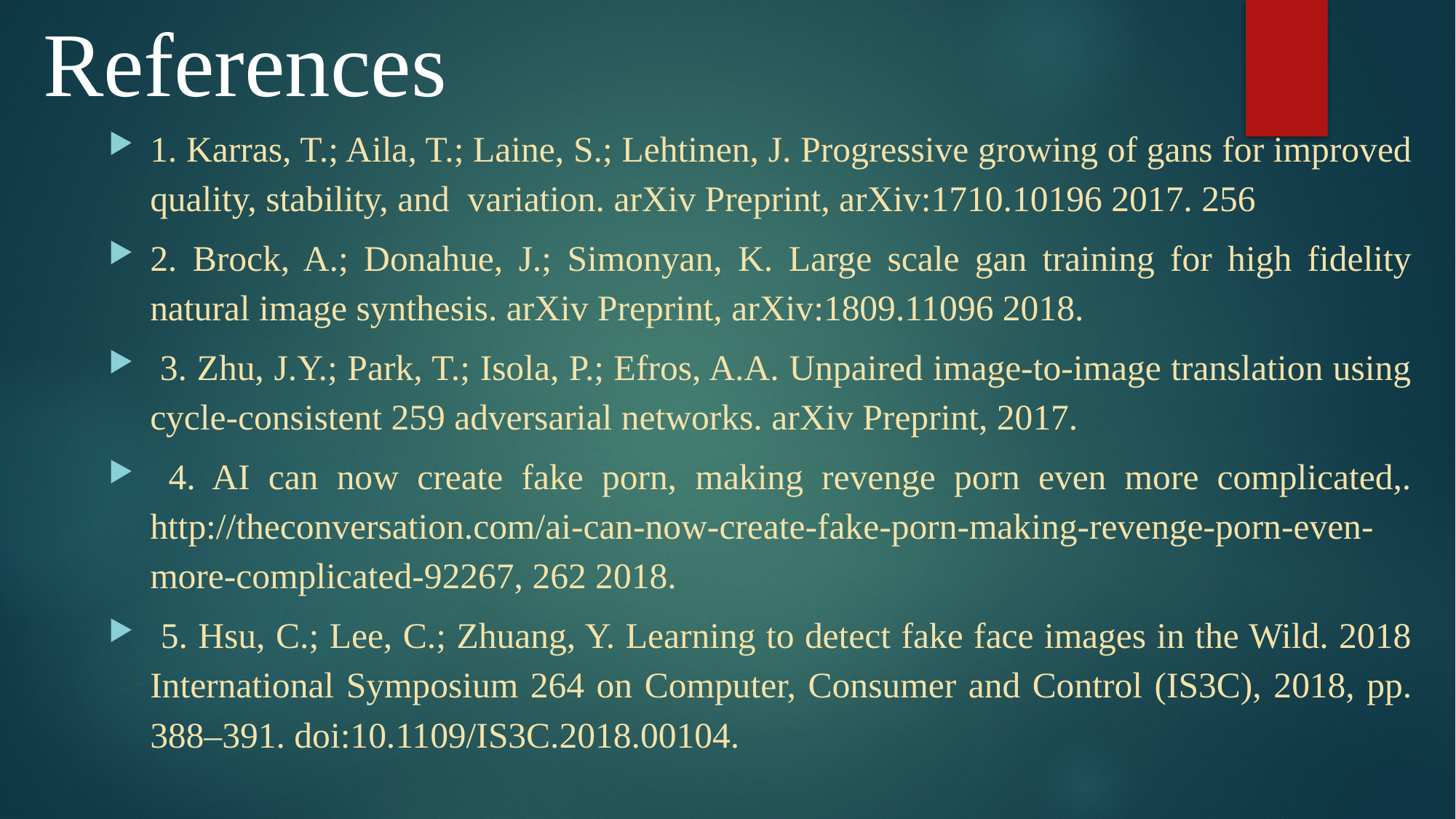

# References
1. Karras, T.; Aila, T.; Laine, S.; Lehtinen, J. Progressive growing of gans for improved quality, stability, and  variation. arXiv Preprint, arXiv:1710.10196 2017. 256
2. Brock, A.; Donahue, J.; Simonyan, K. Large scale gan training for high fidelity natural image synthesis. arXiv Preprint, arXiv:1809.11096 2018.
 3. Zhu, J.Y.; Park, T.; Isola, P.; Efros, A.A. Unpaired image-to-image translation using cycle-consistent 259 adversarial networks. arXiv Preprint, 2017.
 4. AI can now create fake porn, making revenge porn even more complicated,. http://theconversation.com/ai-can-now-create-fake-porn-making-revenge-porn-even-more-complicated-92267, 262 2018.
 5. Hsu, C.; Lee, C.; Zhuang, Y. Learning to detect fake face images in the Wild. 2018 International Symposium 264 on Computer, Consumer and Control (IS3C), 2018, pp. 388–391. doi:10.1109/IS3C.2018.00104.